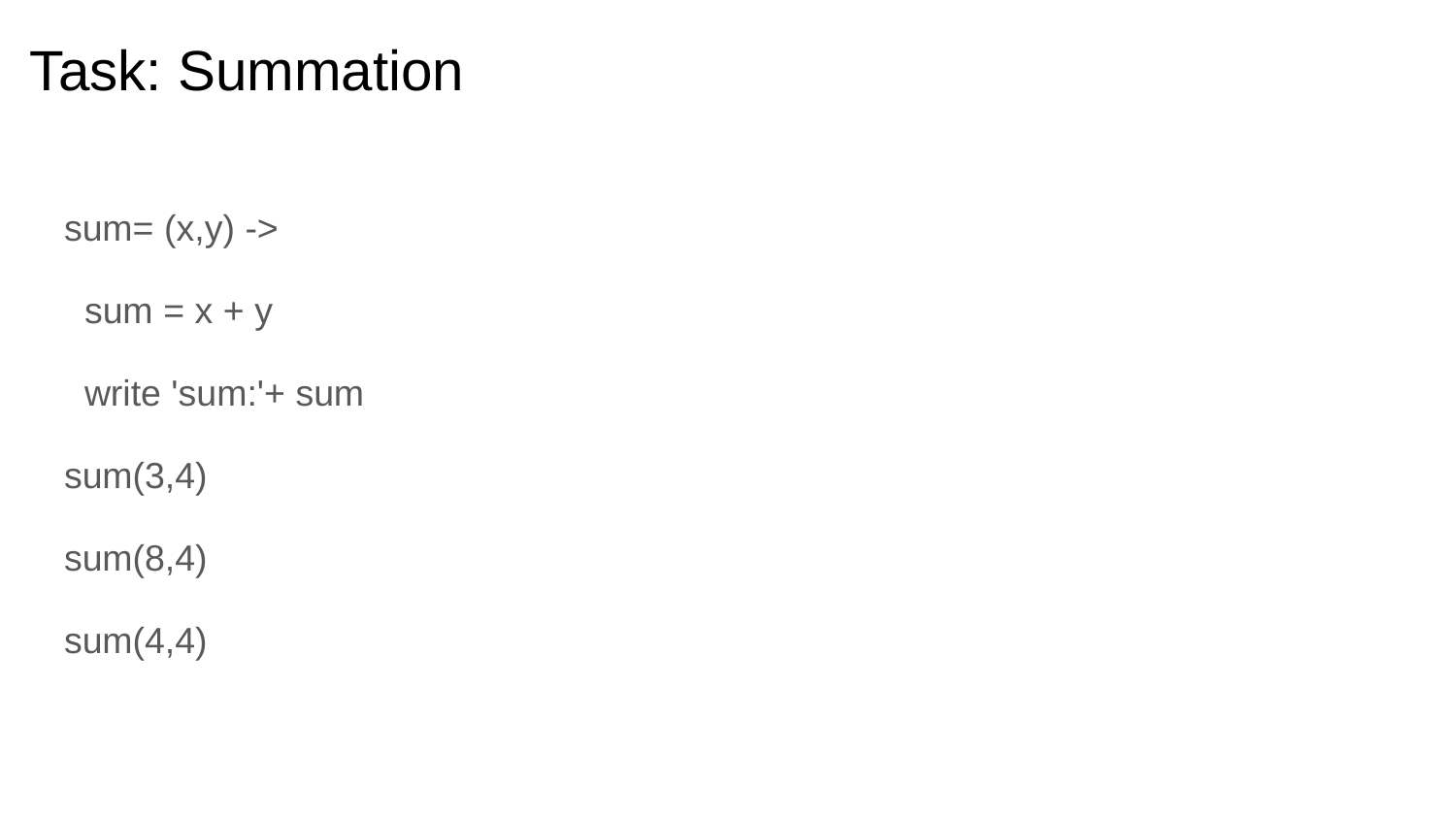

# Task: Summation
sum= (x,y) ->
  sum = x + y
  write 'sum:'+ sum
sum(3,4)
sum(8,4)
sum(4,4)